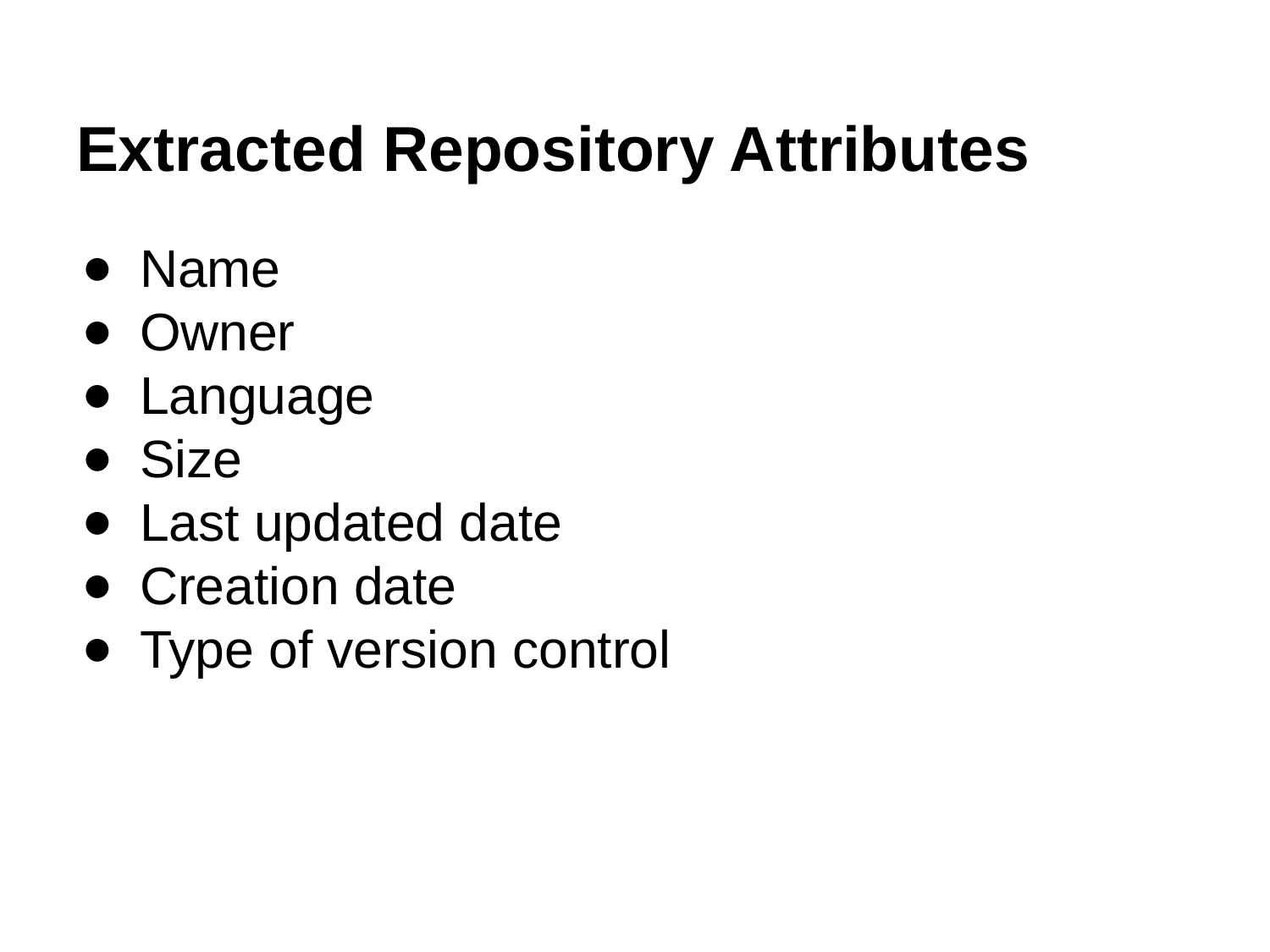

# Extracted Repository Attributes
Name
Owner
Language
Size
Last updated date
Creation date
Type of version control